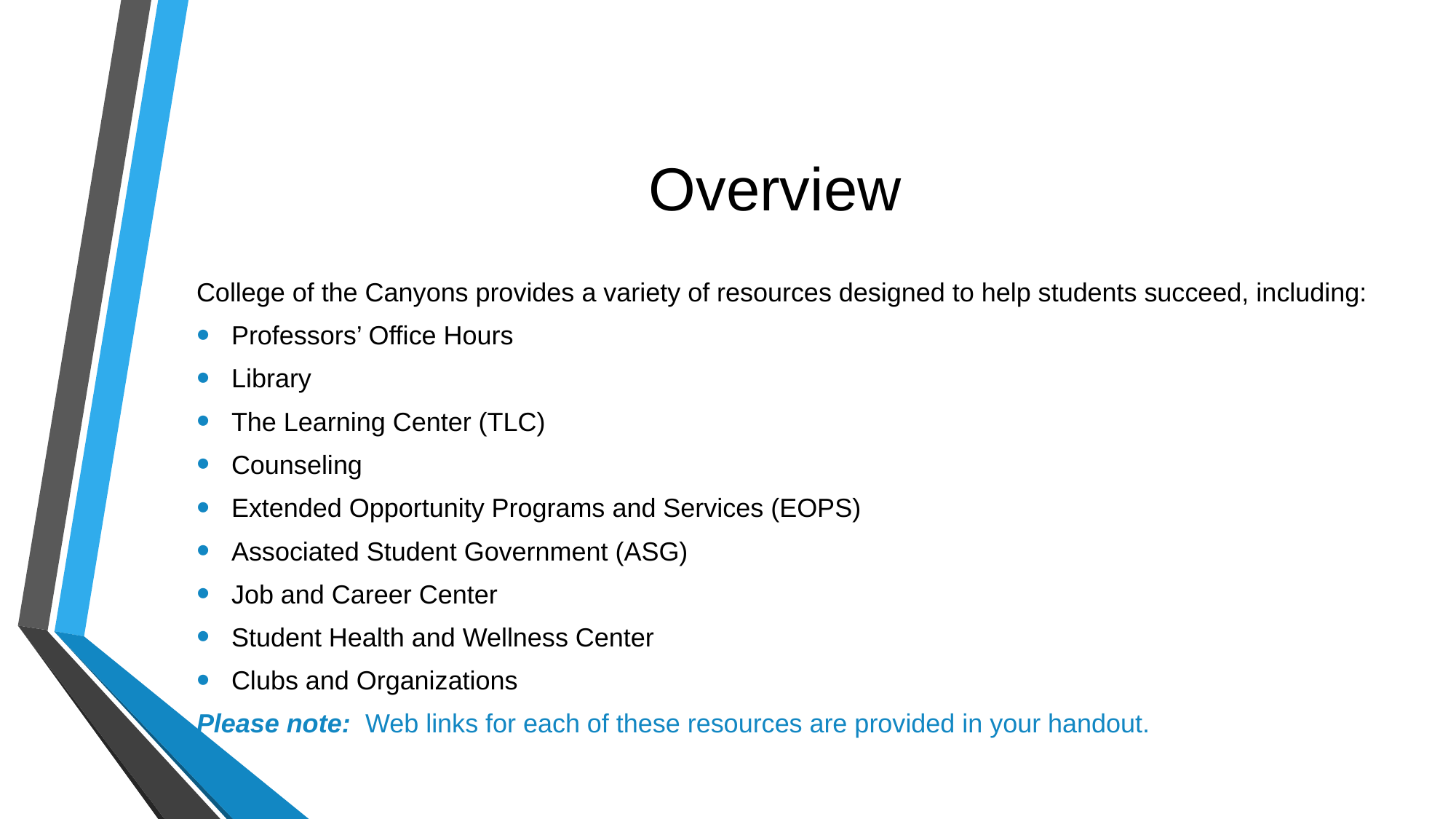

# Overview
College of the Canyons provides a variety of resources designed to help students succeed, including:
Professors’ Office Hours
Library
The Learning Center (TLC)
Counseling
Extended Opportunity Programs and Services (EOPS)
Associated Student Government (ASG)
Job and Career Center
Student Health and Wellness Center
Clubs and Organizations
Please note:  Web links for each of these resources are provided in your handout.